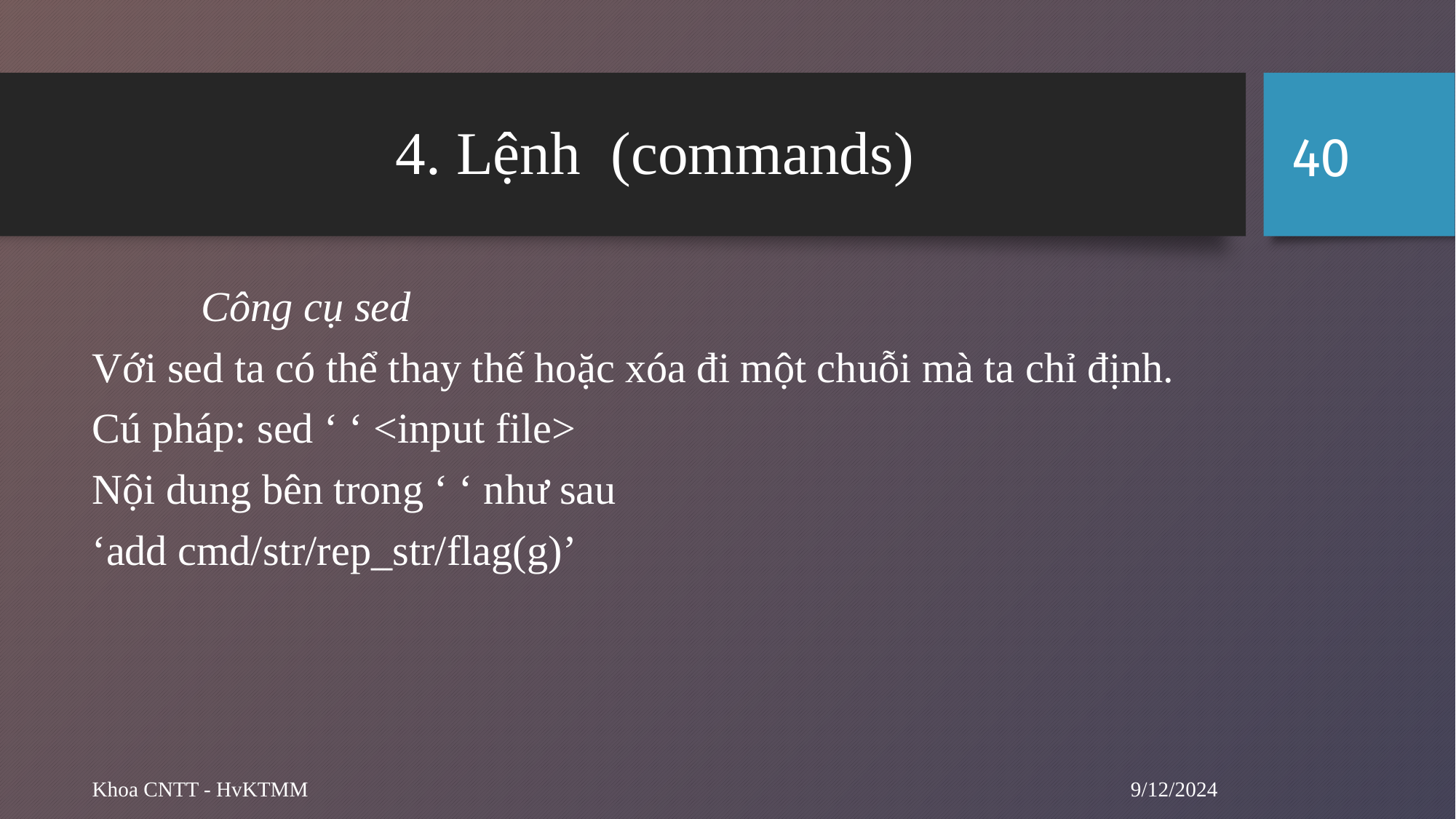

40
# 4. Lệnh  (commands)
	Công cụ sed
Với sed ta có thể thay thế hoặc xóa đi một chuỗi mà ta chỉ định.
Cú pháp: sed ‘ ‘ <input file>
Nội dung bên trong ‘ ‘ như sau
‘add cmd/str/rep_str/flag(g)’

9/12/2024
Khoa CNTT - HvKTMM